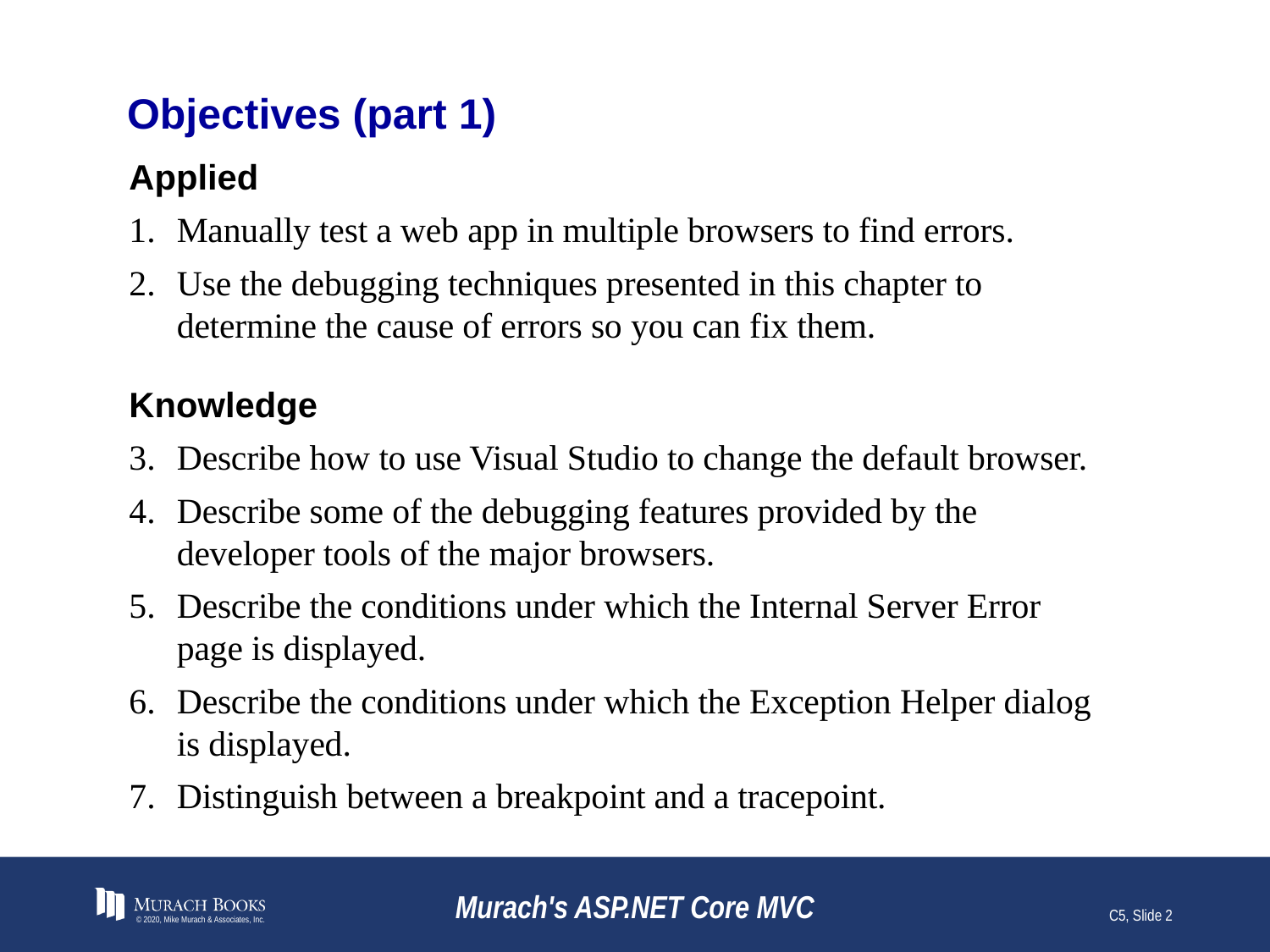

# Objectives (part 1)
Applied
Manually test a web app in multiple browsers to find errors.
Use the debugging techniques presented in this chapter to determine the cause of errors so you can fix them.
Knowledge
Describe how to use Visual Studio to change the default browser.
Describe some of the debugging features provided by the developer tools of the major browsers.
Describe the conditions under which the Internal Server Error page is displayed.
Describe the conditions under which the Exception Helper dialog is displayed.
Distinguish between a breakpoint and a tracepoint.

© 2020, Mike Murach & Associates, Inc.
Murach's ASP.NET Core MVC

C5, Slide 2